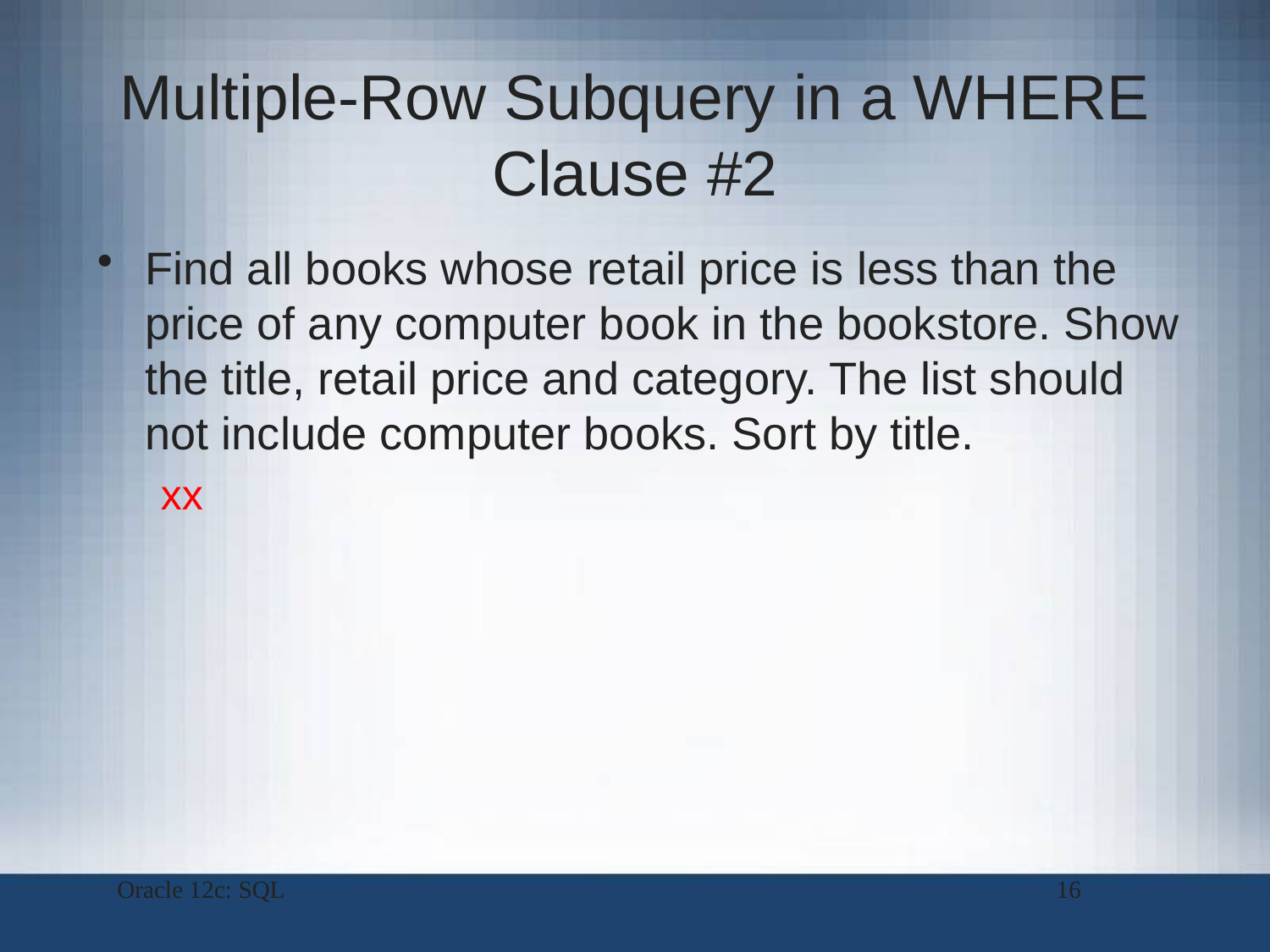

# Multiple-Row Subquery in a WHERE Clause #2
Find all books whose retail price is less than the price of any computer book in the bookstore. Show the title, retail price and category. The list should not include computer books. Sort by title.
xx
Oracle 12c: SQL
16